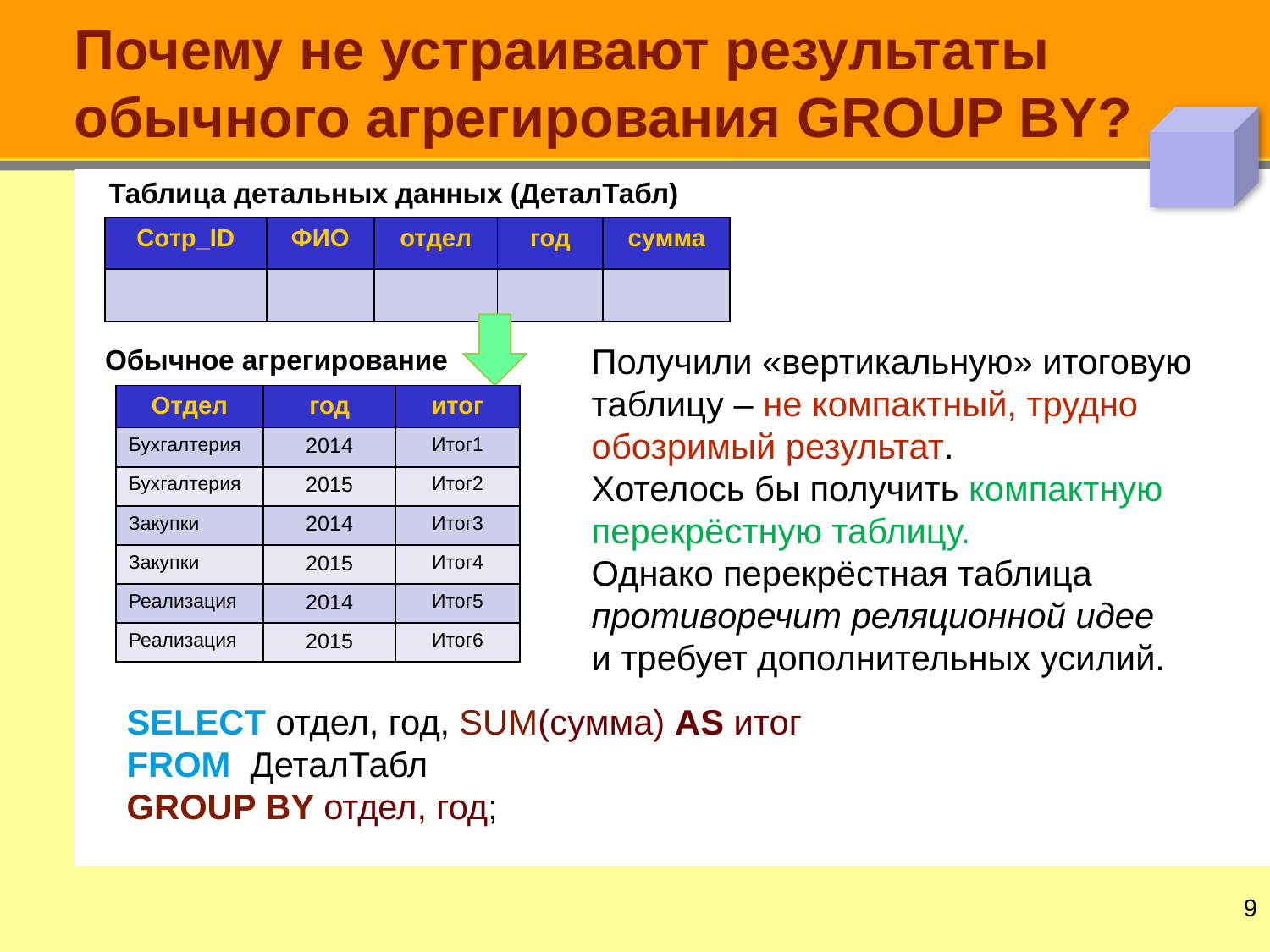

# Почему не устраивают результаты обычного агрегирования GROUP BY?

Таблица детальных данных (ДеталТабл)
| Сотр\_ID | ФИО | отдел | год | сумма |
| --- | --- | --- | --- | --- |
|  |  |  |  |  |

Получили «вертикальную» итоговую таблицу – не компактный, трудно обозримый результат.
Хотелось бы получить компактную перекрёстную таблицу.
Однако перекрёстная таблица противоречит реляционной идее
и требует дополнительных усилий.
Обычное агрегирование
| Отдел | год | итог |
| --- | --- | --- |
| Бухгалтерия | 2014 | Итог1 |
| Бухгалтерия | 2015 | Итог2 |
| Закупки | 2014 | Итог3 |
| Закупки | 2015 | Итог4 |
| Реализация | 2014 | Итог5 |
| Реализация | 2015 | Итог6 |
SELECT отдел, год, SUM(сумма) AS итог
FROM  ДеталТабл
GROUP BY отдел, год;
9